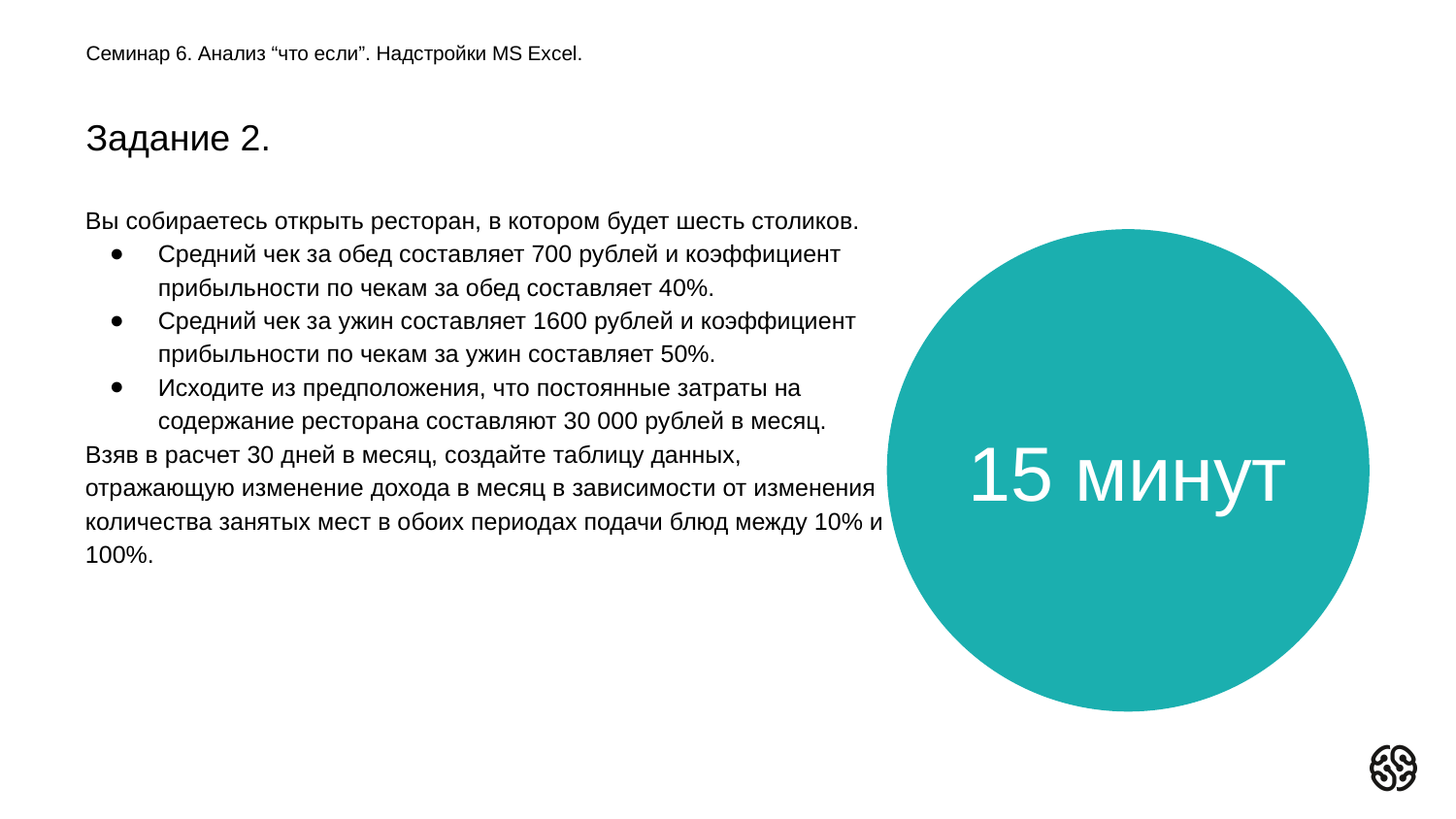

Семинар 6. Анализ “что если”. Надстройки MS Excel.
# Задание 2.
Вы собираетесь открыть ресторан, в котором будет шесть столиков.
Средний чек за обед составляет 700 рублей и коэффициент прибыльности по чекам за обед составляет 40%.
Средний чек за ужин составляет 1600 рублей и коэффициент прибыльности по чекам за ужин составляет 50%.
Исходите из предположения, что постоянные затраты на содержание ресторана составляют 30 000 рублей в месяц.
Взяв в расчет 30 дней в месяц, создайте таблицу данных, отражающую изменение дохода в месяц в зависимости от изменения количества занятых мест в обоих периодах подачи блюд между 10% и 100%.
15 минут